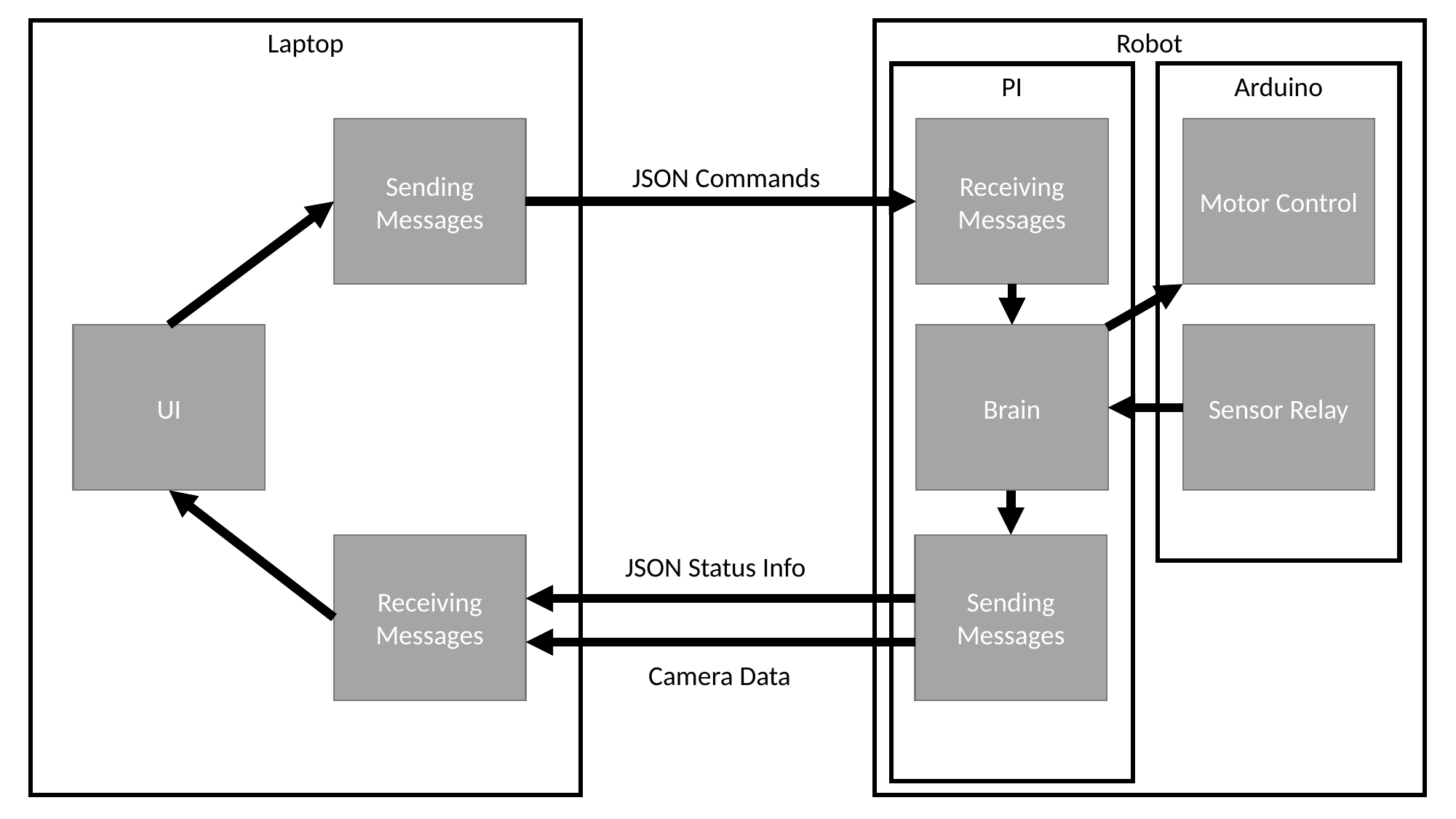

Laptop
Robot
PI
Arduino
Sending Messages
Receiving Messages
Motor Control
JSON Commands
UI
Brain
Sensor Relay
Receiving Messages
Sending Messages
JSON Status Info
Camera Data